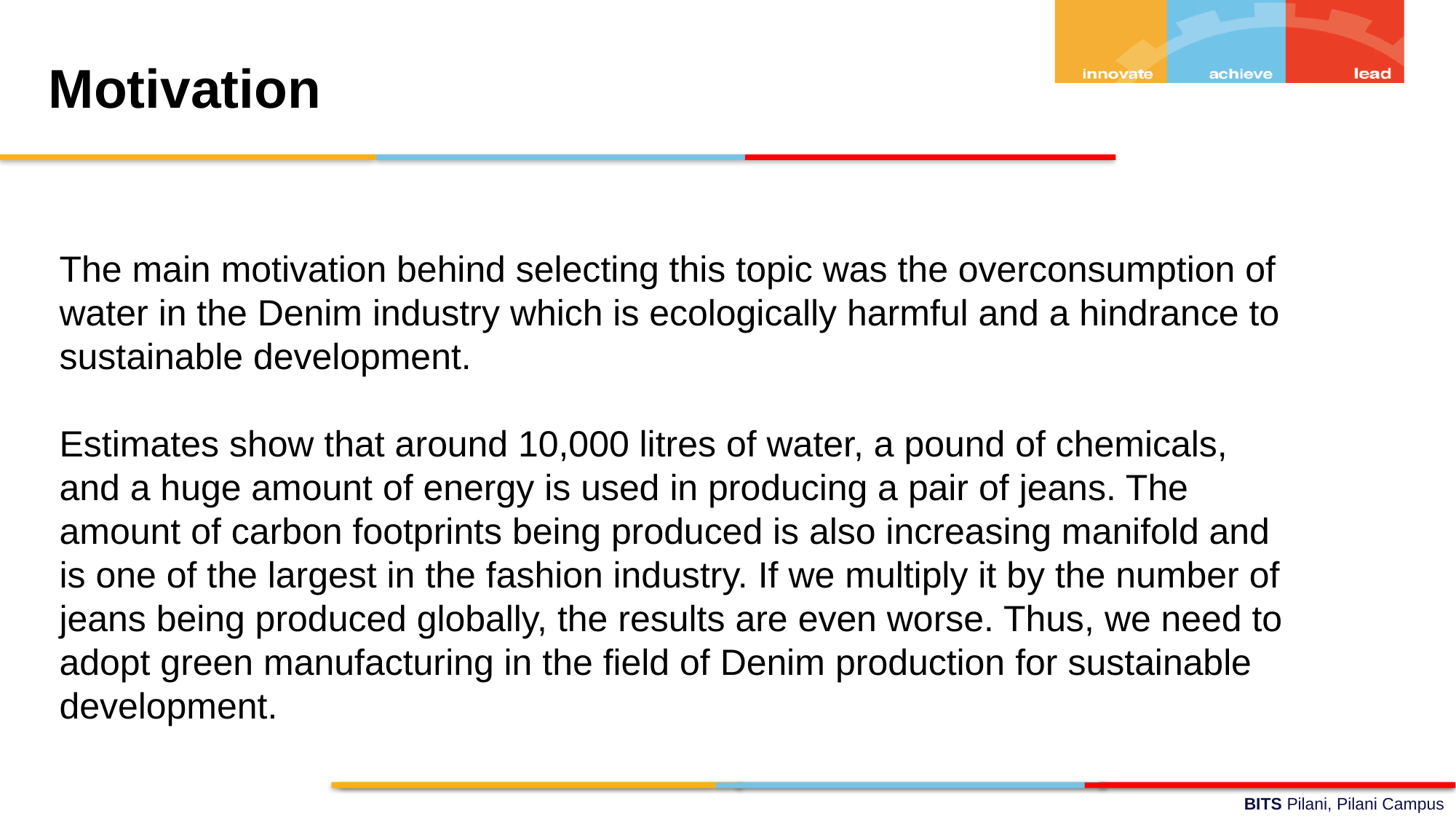

Motivation
The main motivation behind selecting this topic was the overconsumption of water in the Denim industry which is ecologically harmful and a hindrance to sustainable development.

Estimates show that around 10,000 litres of water, a pound of chemicals, and a huge amount of energy is used in producing a pair of jeans. The amount of carbon footprints being produced is also increasing manifold and is one of the largest in the fashion industry. If we multiply it by the number of jeans being produced globally, the results are even worse. Thus, we need to adopt green manufacturing in the field of Denim production for sustainable development.